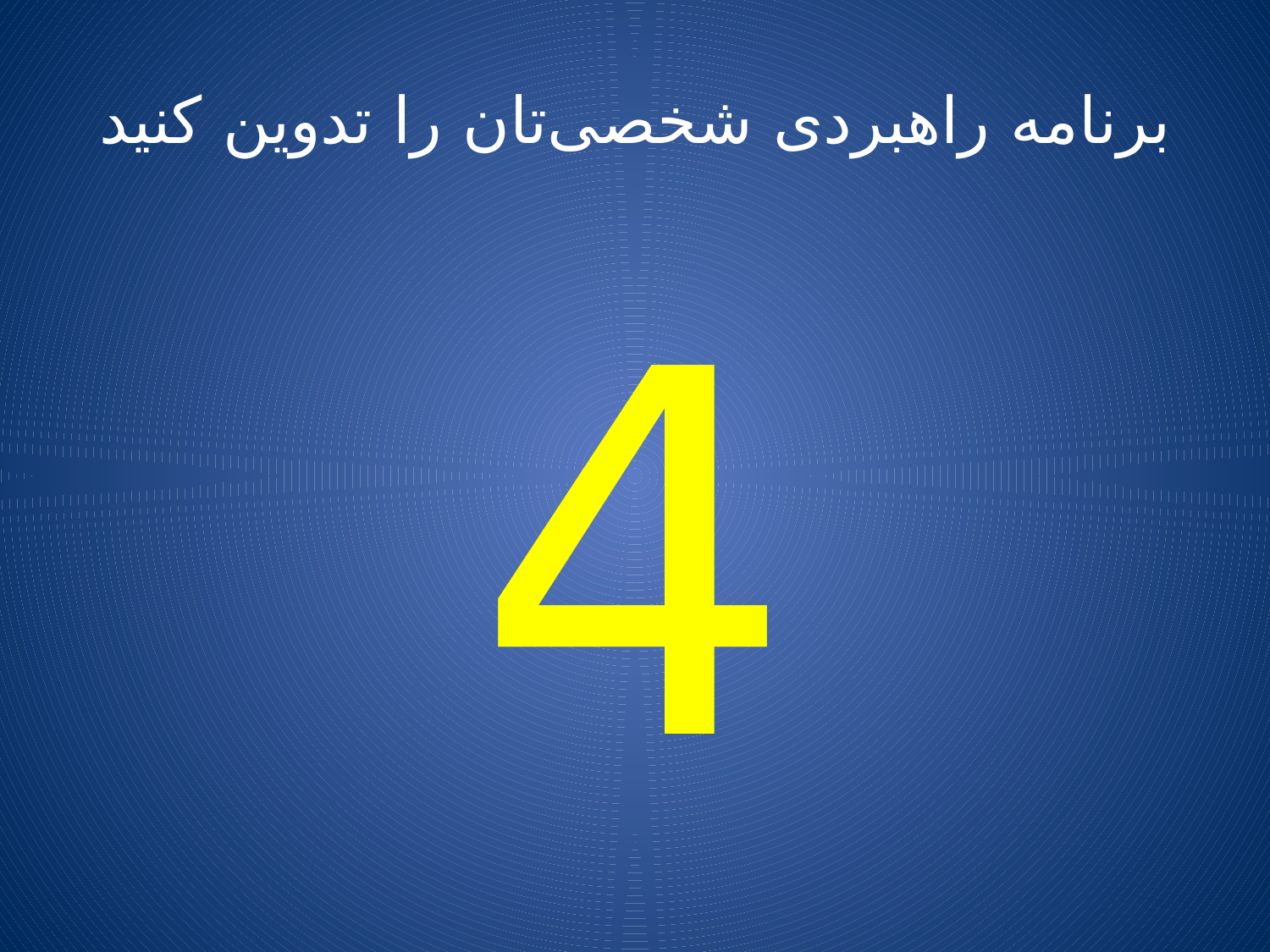

# برنامه راهبردی شخصی‌تان را تدوین کنید
4